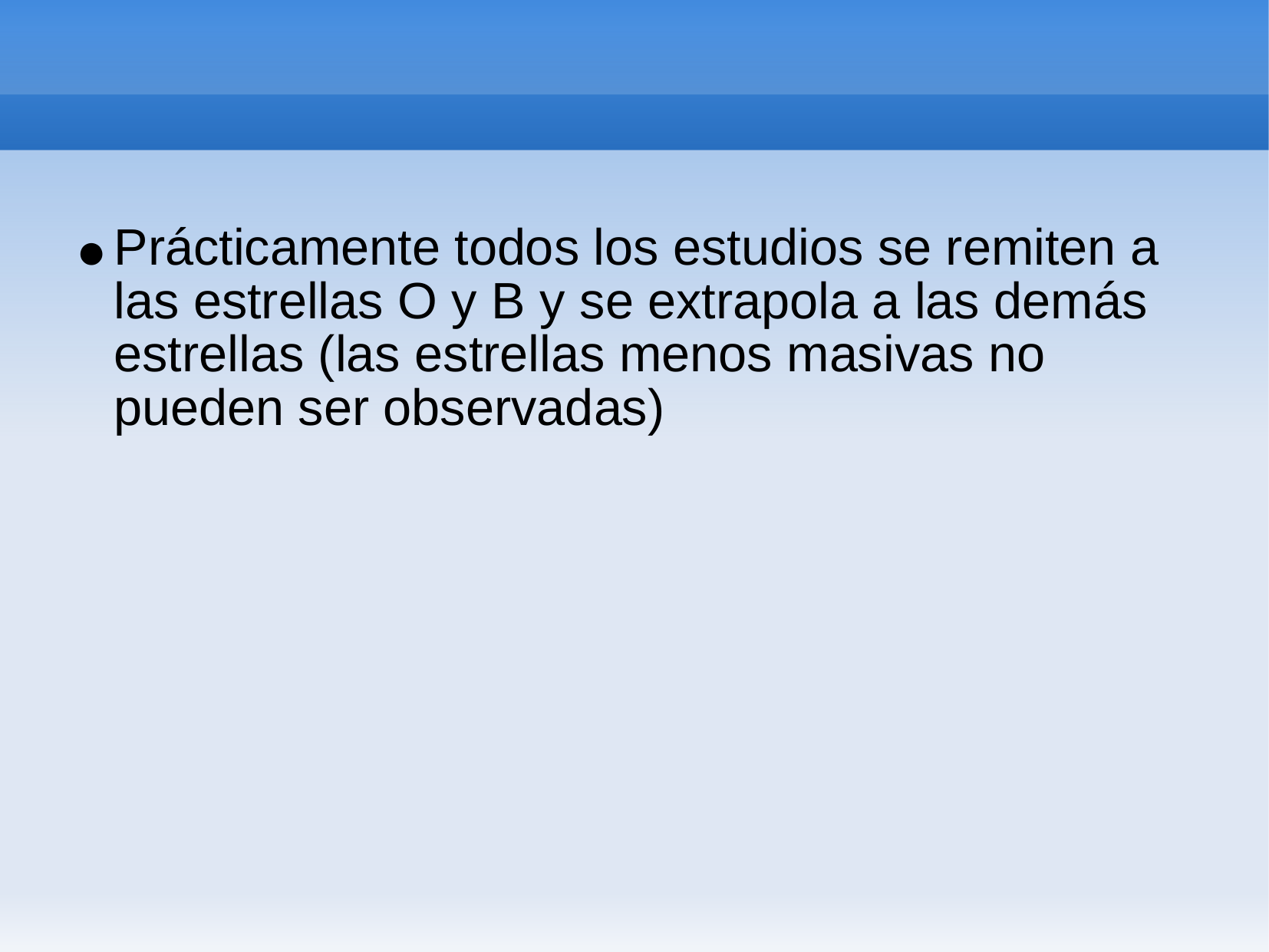

#
Prácticamente todos los estudios se remiten a las estrellas O y B y se extrapola a las demás estrellas (las estrellas menos masivas no pueden ser observadas)